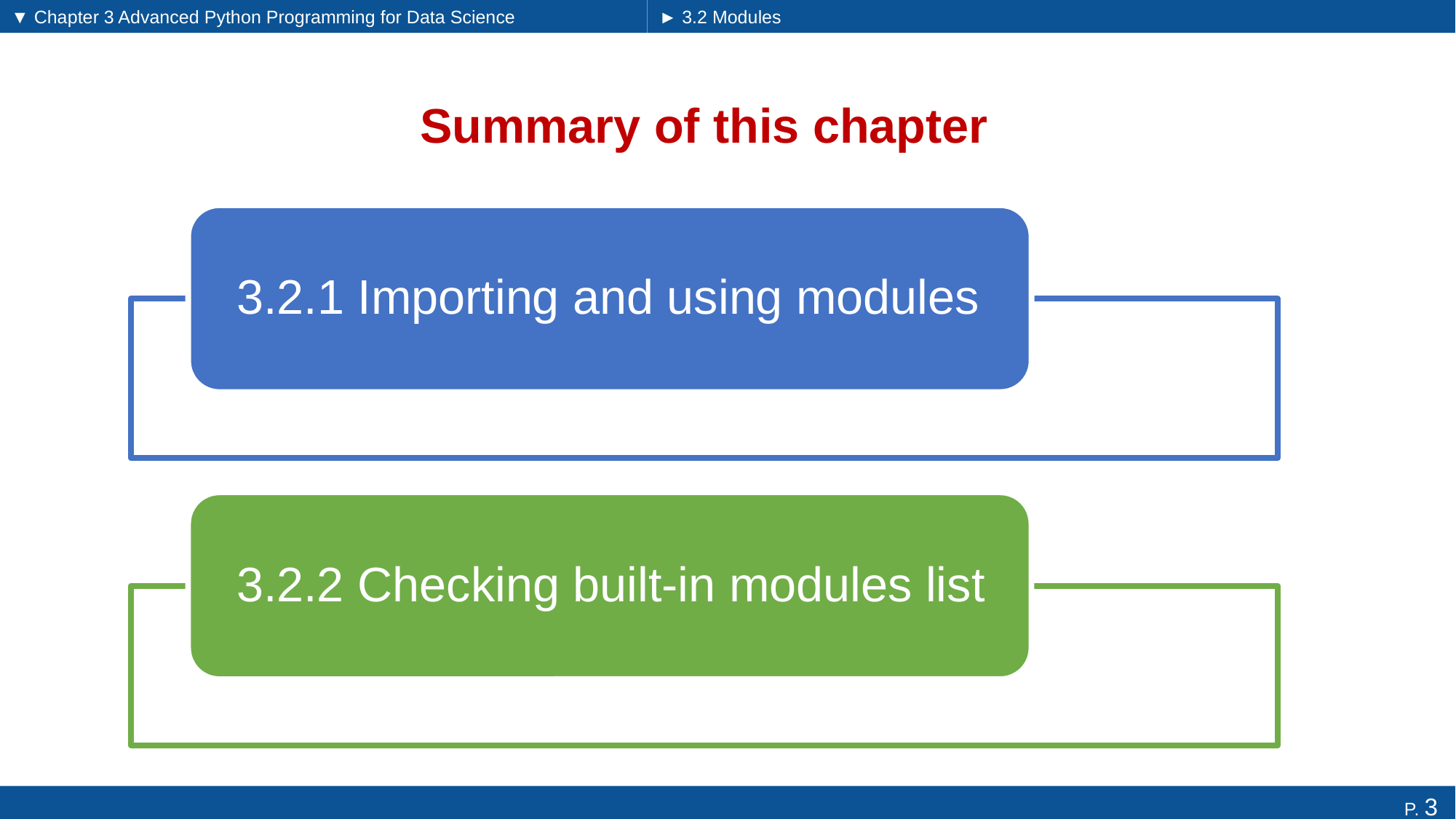

▼ Chapter 3 Advanced Python Programming for Data Science
► 3.2 Modules
# Summary of this chapter
3.2.1 Importing and using modules
3.2.2 Checking built-in modules list